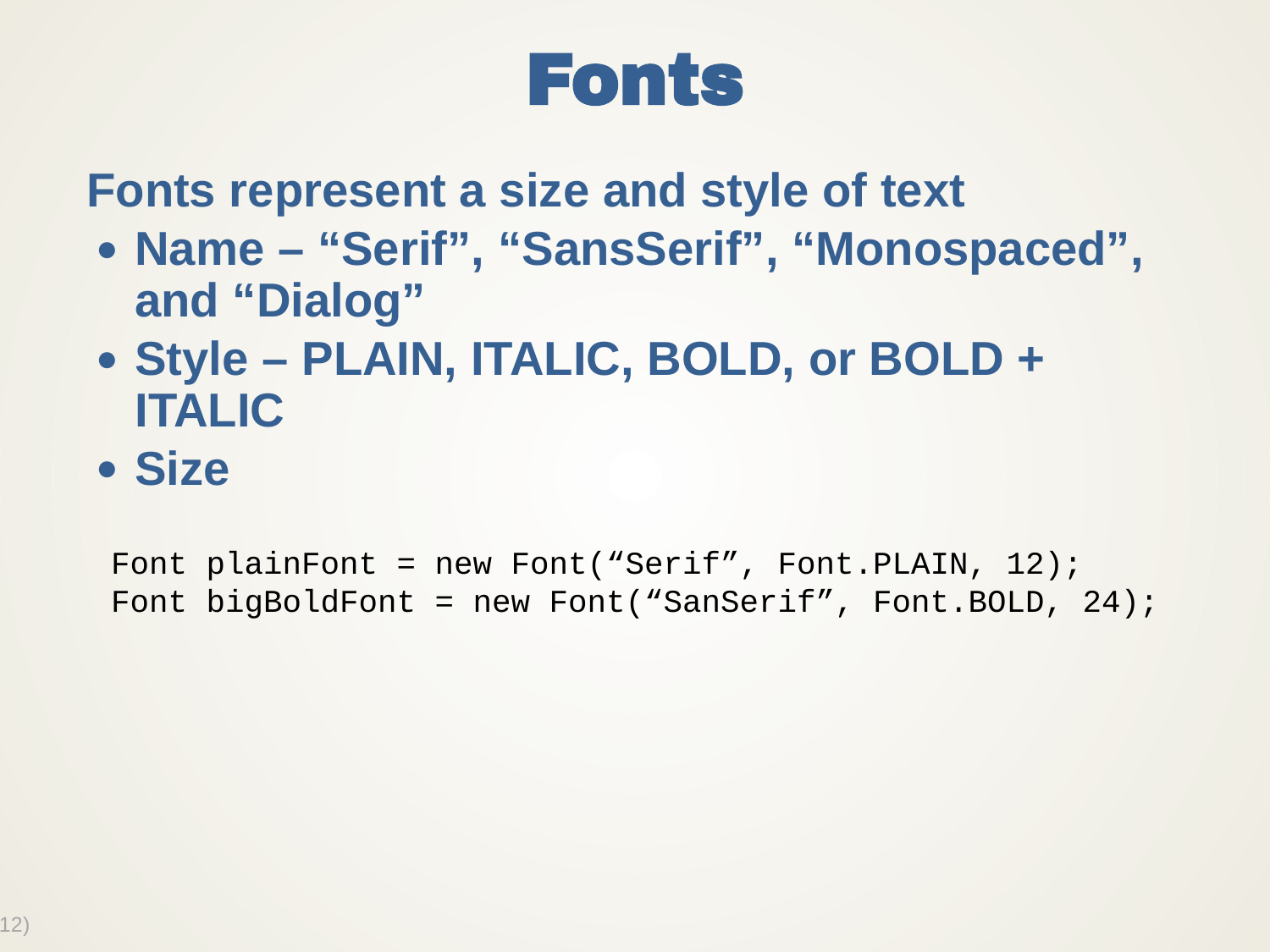

# Fonts
Fonts represent a size and style of text
Name – “Serif”, “SansSerif”, “Monospaced”, and “Dialog”
Style – PLAIN, ITALIC, BOLD, or BOLD + ITALIC
Size
Font plainFont = new Font(“Serif”, Font.PLAIN, 12);
Font bigBoldFont = new Font(“SanSerif”, Font.BOLD, 24);